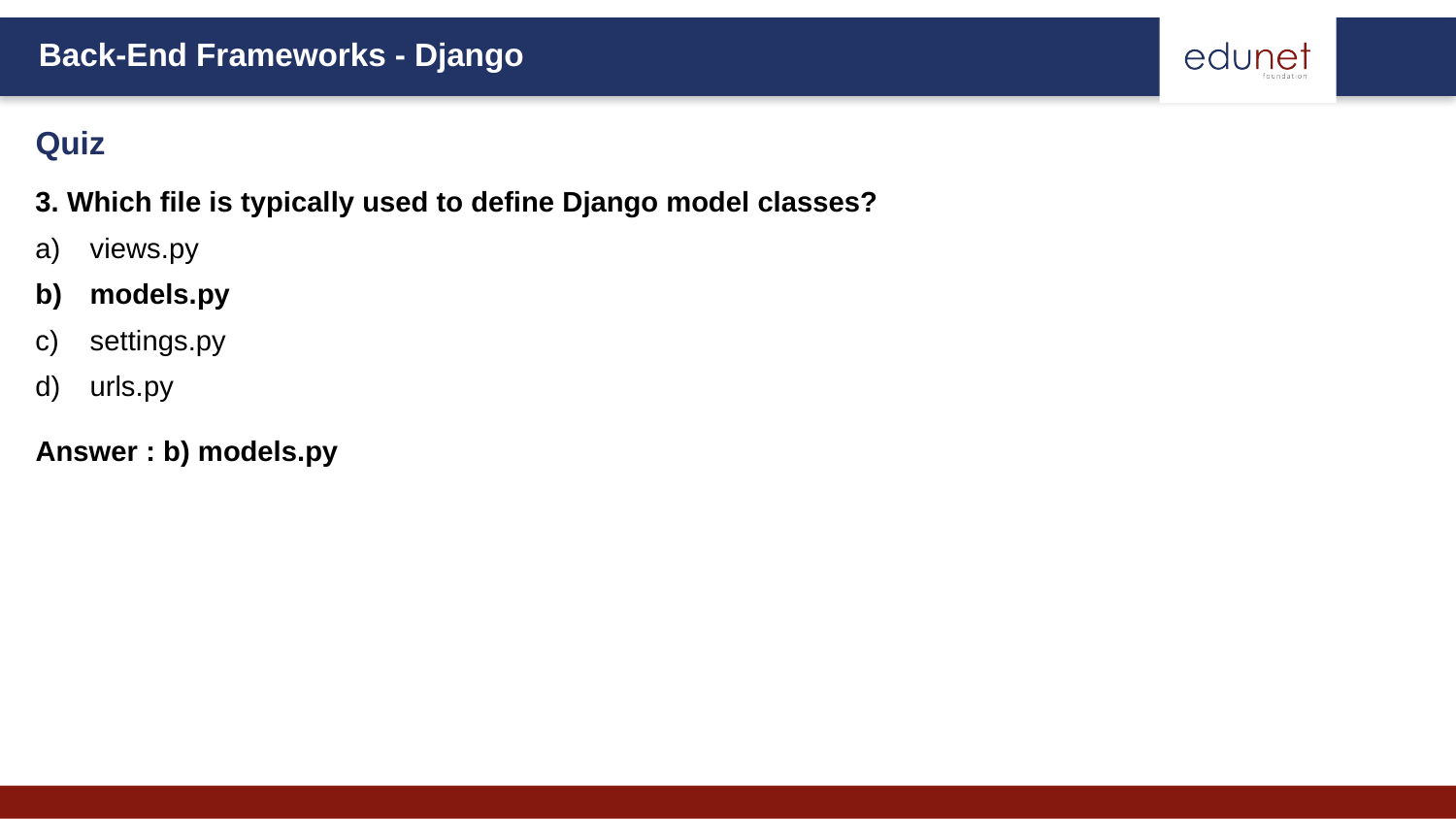

Quiz
3. Which file is typically used to define Django model classes?
views.py
models.py
settings.py
urls.py
Answer : b) models.py